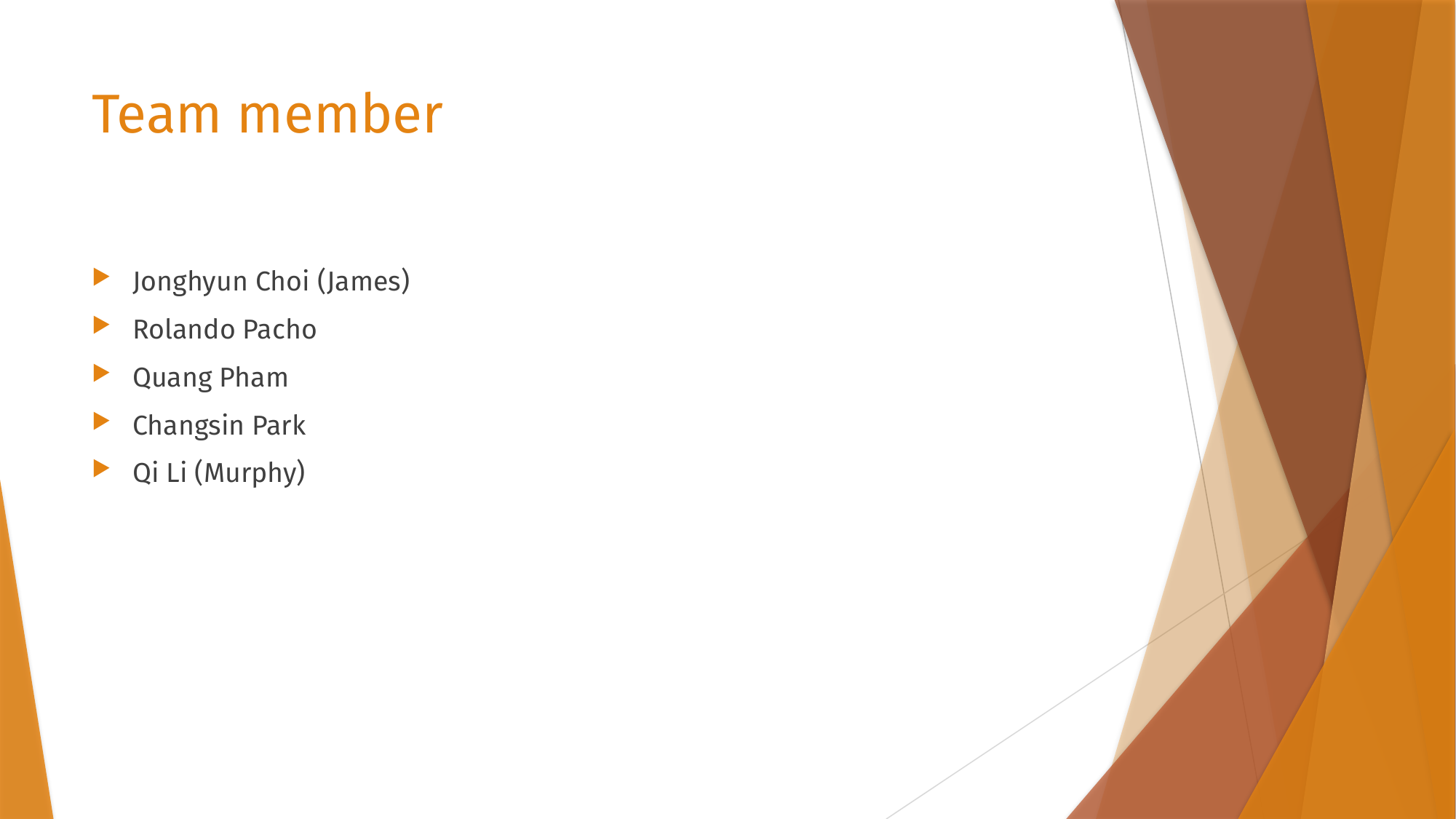

# Team member
Jonghyun Choi (James)
Rolando Pacho
Quang Pham
Changsin Park
Qi Li (Murphy)